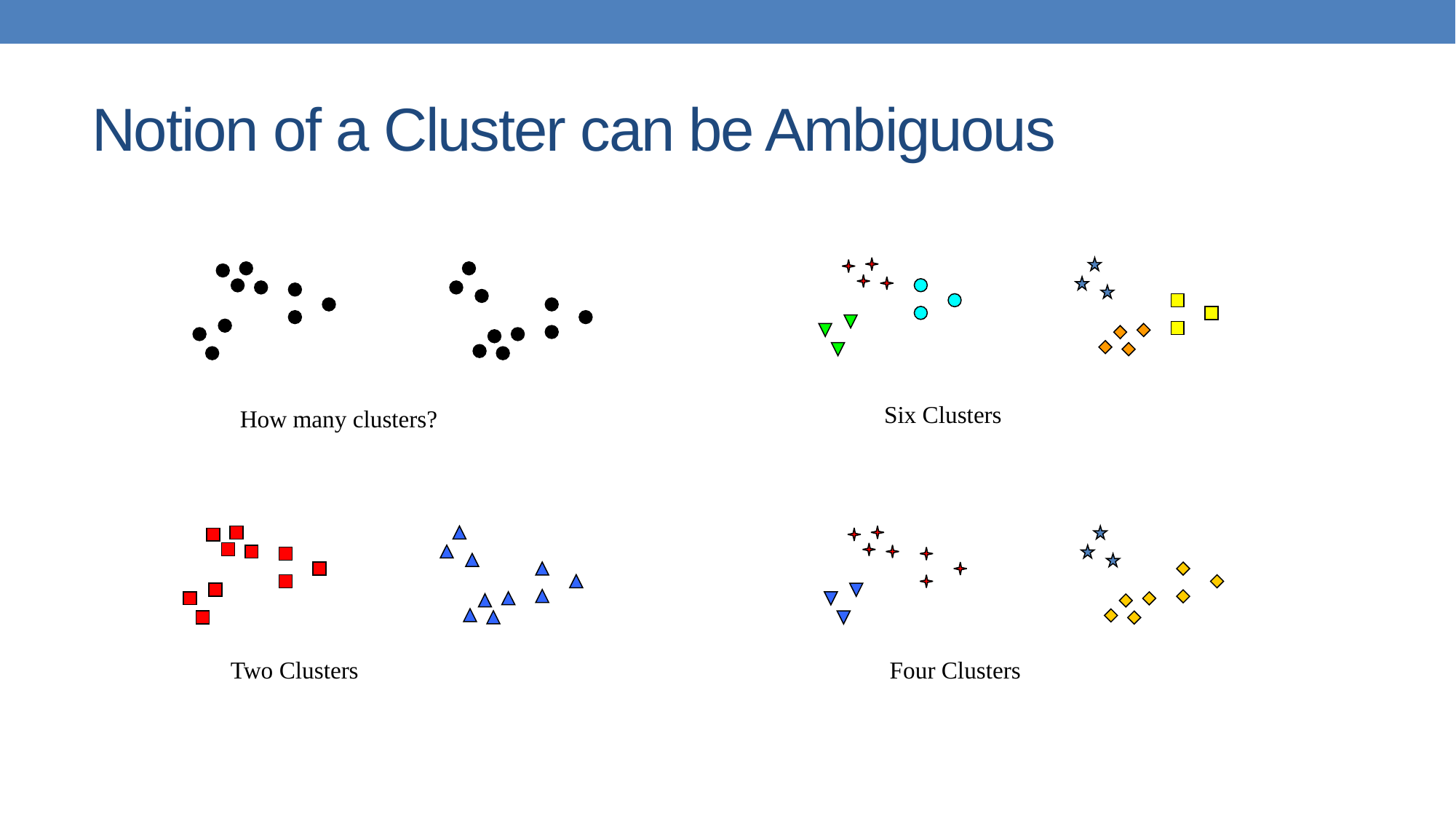

# Notion of a Cluster can be Ambiguous

Six Clusters

How many clusters?

Four Clusters

Two Clusters